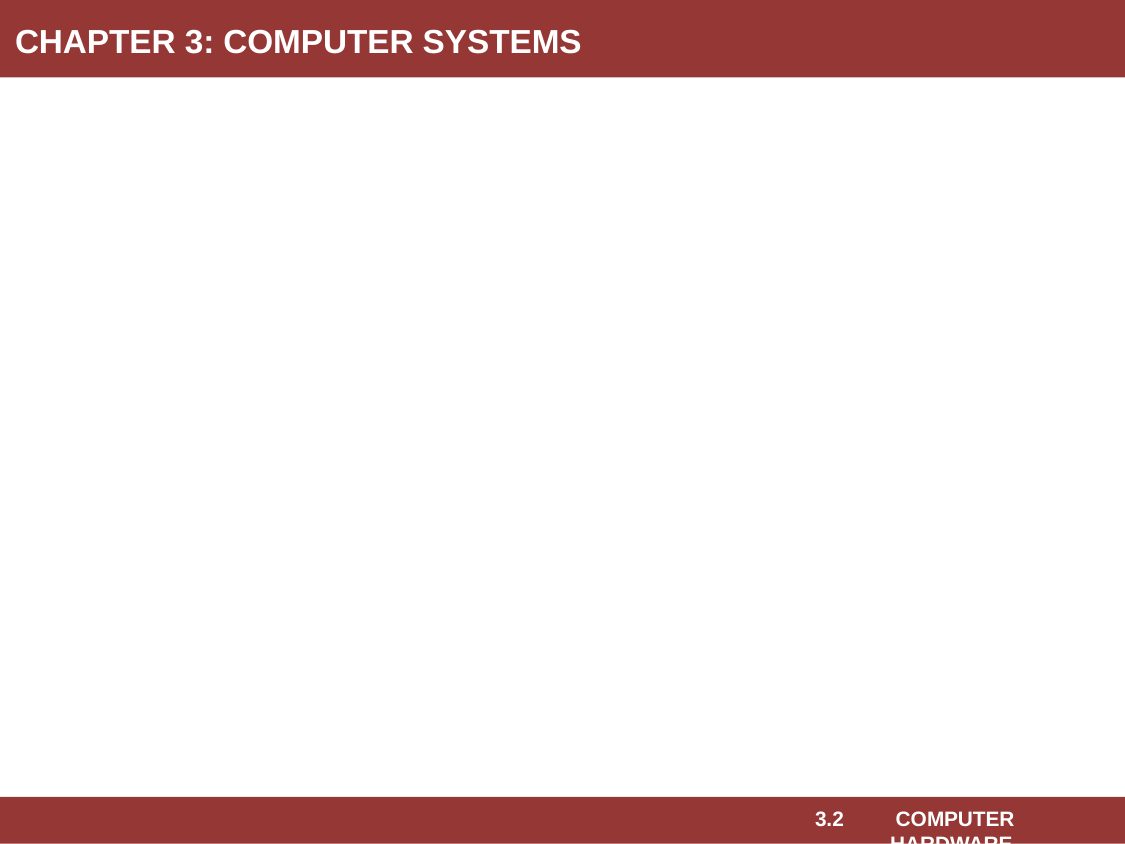

# Chapter 3: Computer Systems

3.2	 Computer Hardware